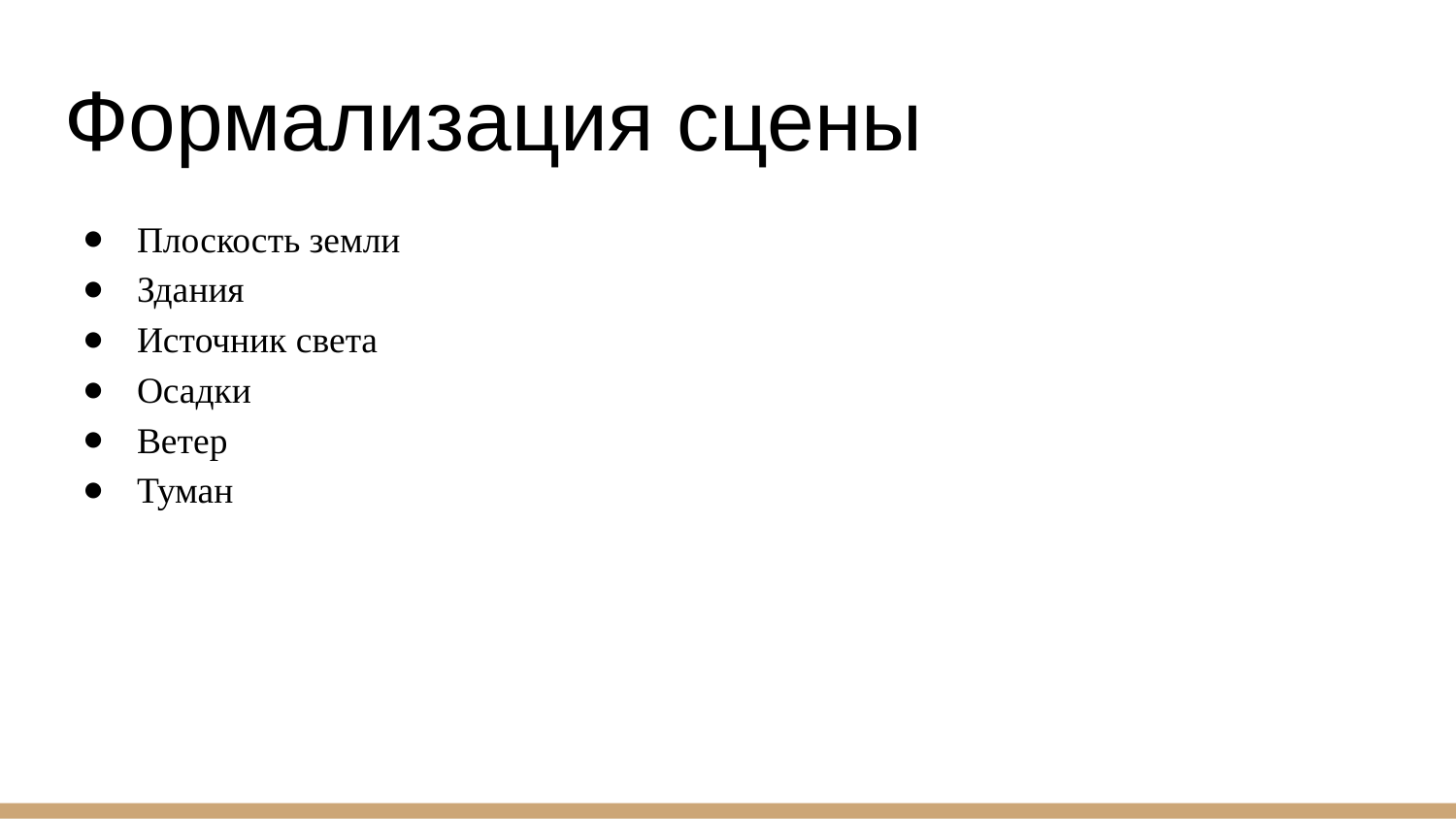

# Формализация сцены
Плоскость земли
Здания
Источник света
Осадки
Ветер
Туман